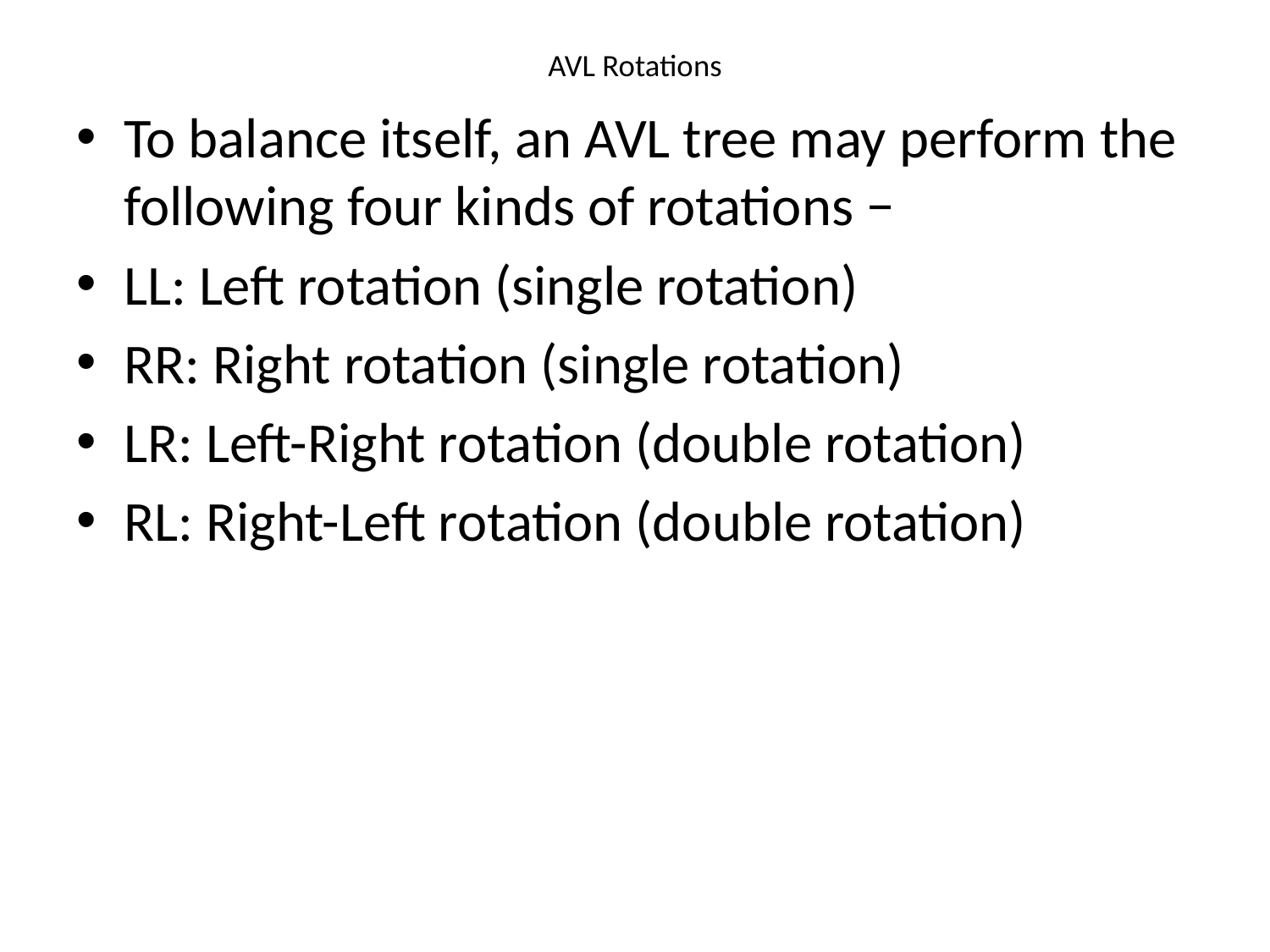

# AVL Rotations
To balance itself, an AVL tree may perform the following four kinds of rotations −
LL: Left rotation (single rotation)
RR: Right rotation (single rotation)
LR: Left-Right rotation (double rotation)
RL: Right-Left rotation (double rotation)